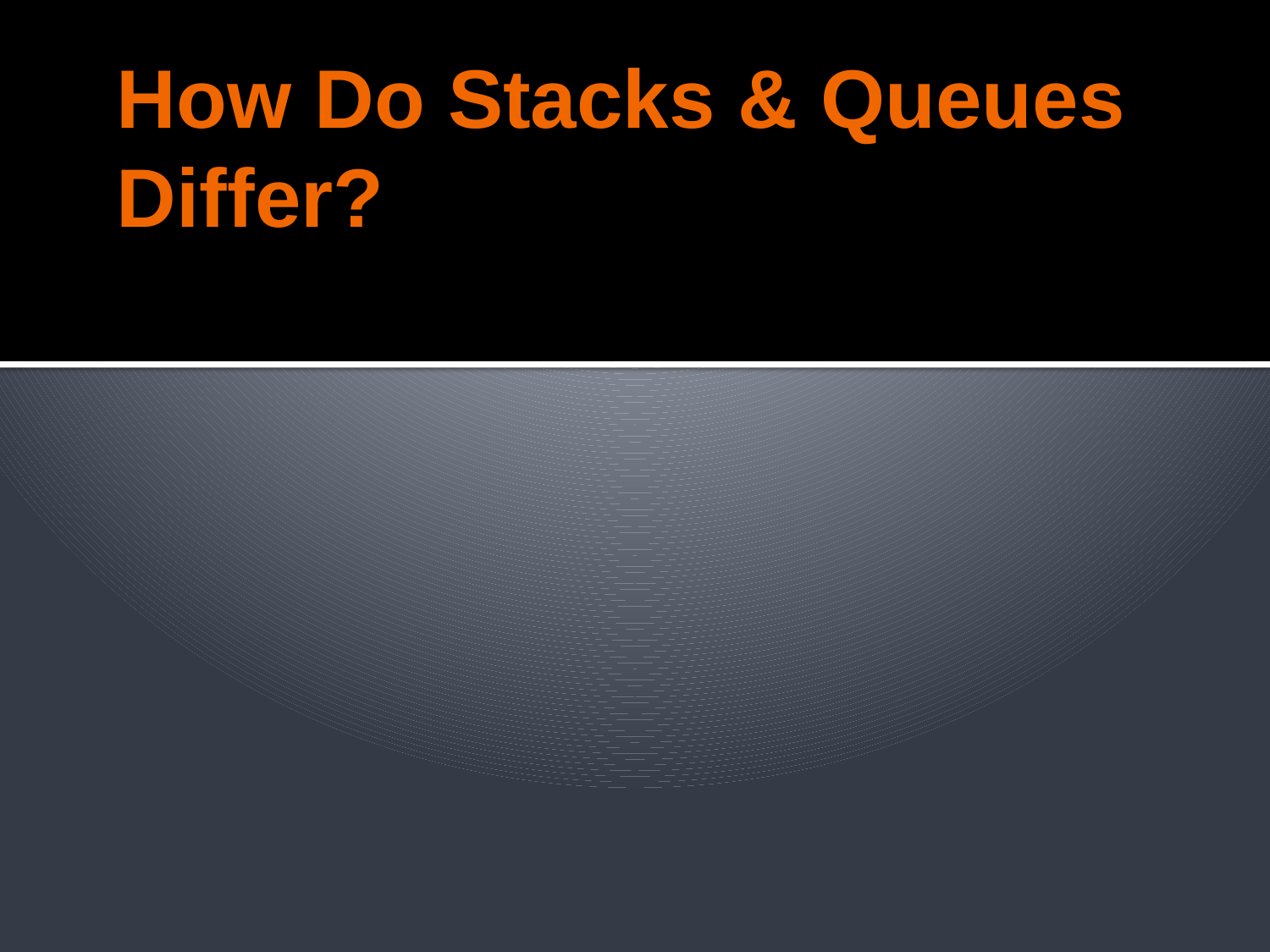

# How Do Stacks & Queues Differ?